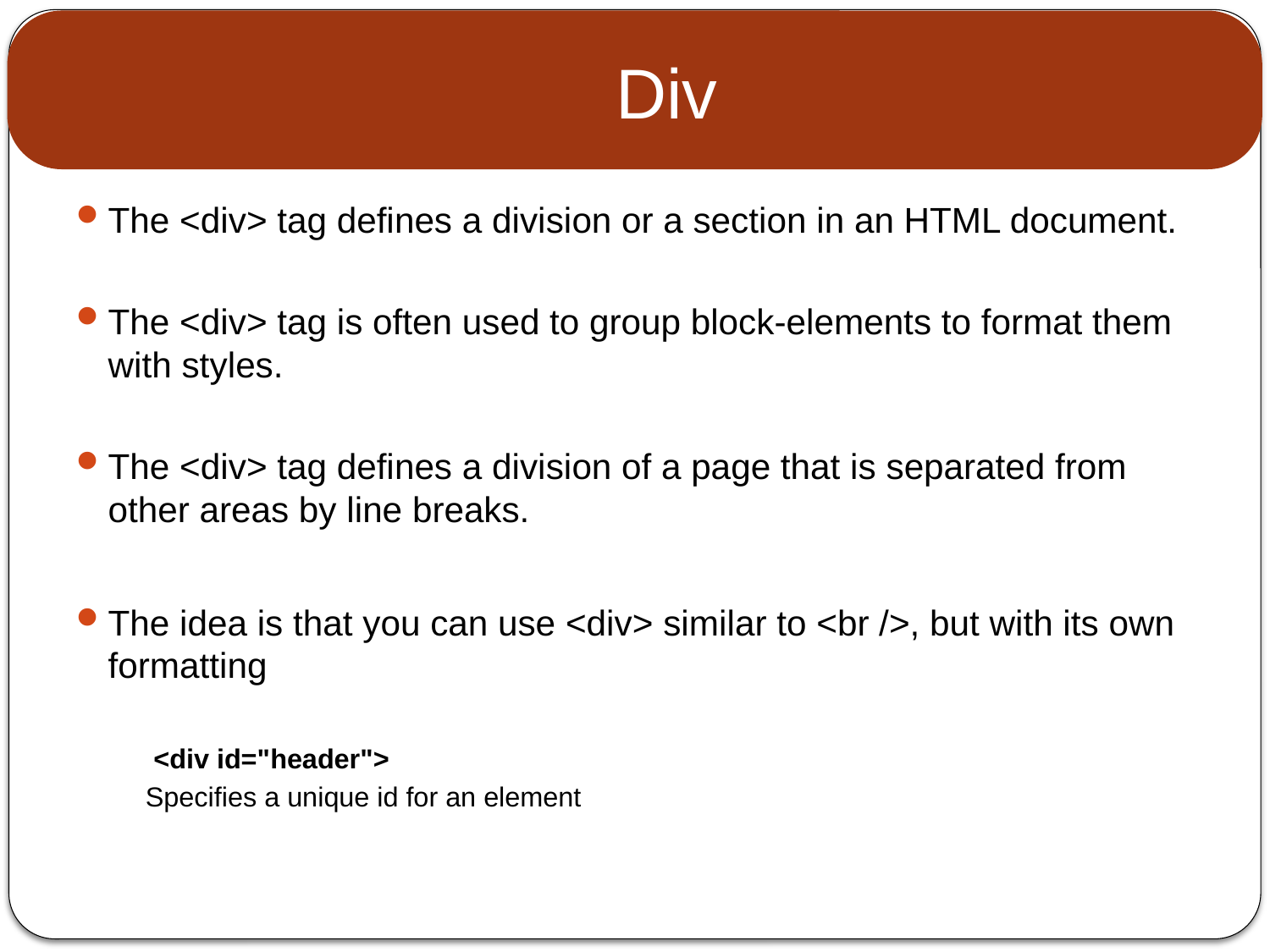

# Div
The <div> tag defines a division or a section in an HTML document.

The <div> tag is often used to group block-elements to format them with styles.

The <div> tag defines a division of a page that is separated from other areas by line breaks.

The idea is that you can use <div> similar to <br />, but with its own formatting

<div id="header">
Specifies a unique id for an element